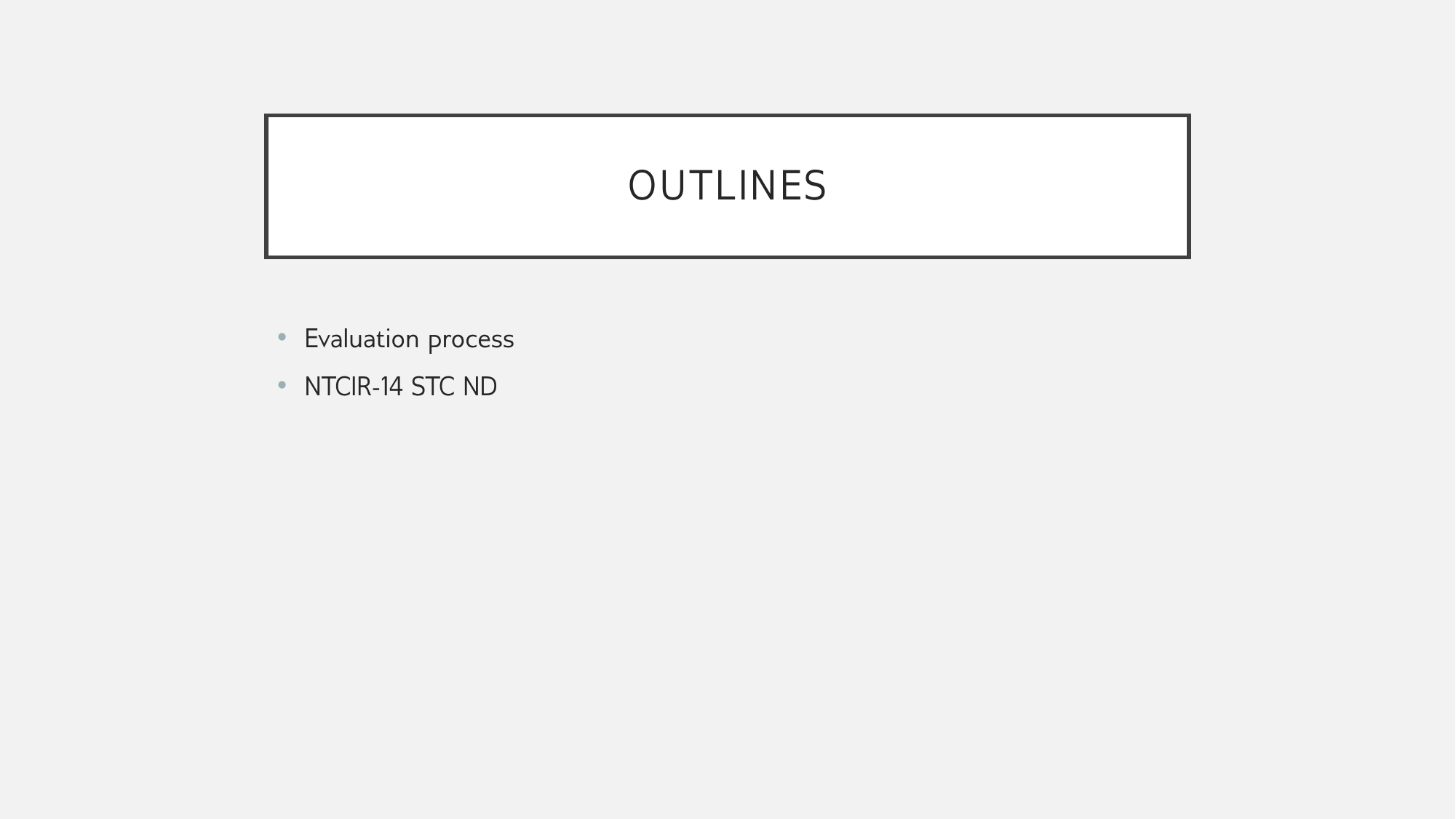

# Outlines
Evaluation process
NTCIR-14 STC ND